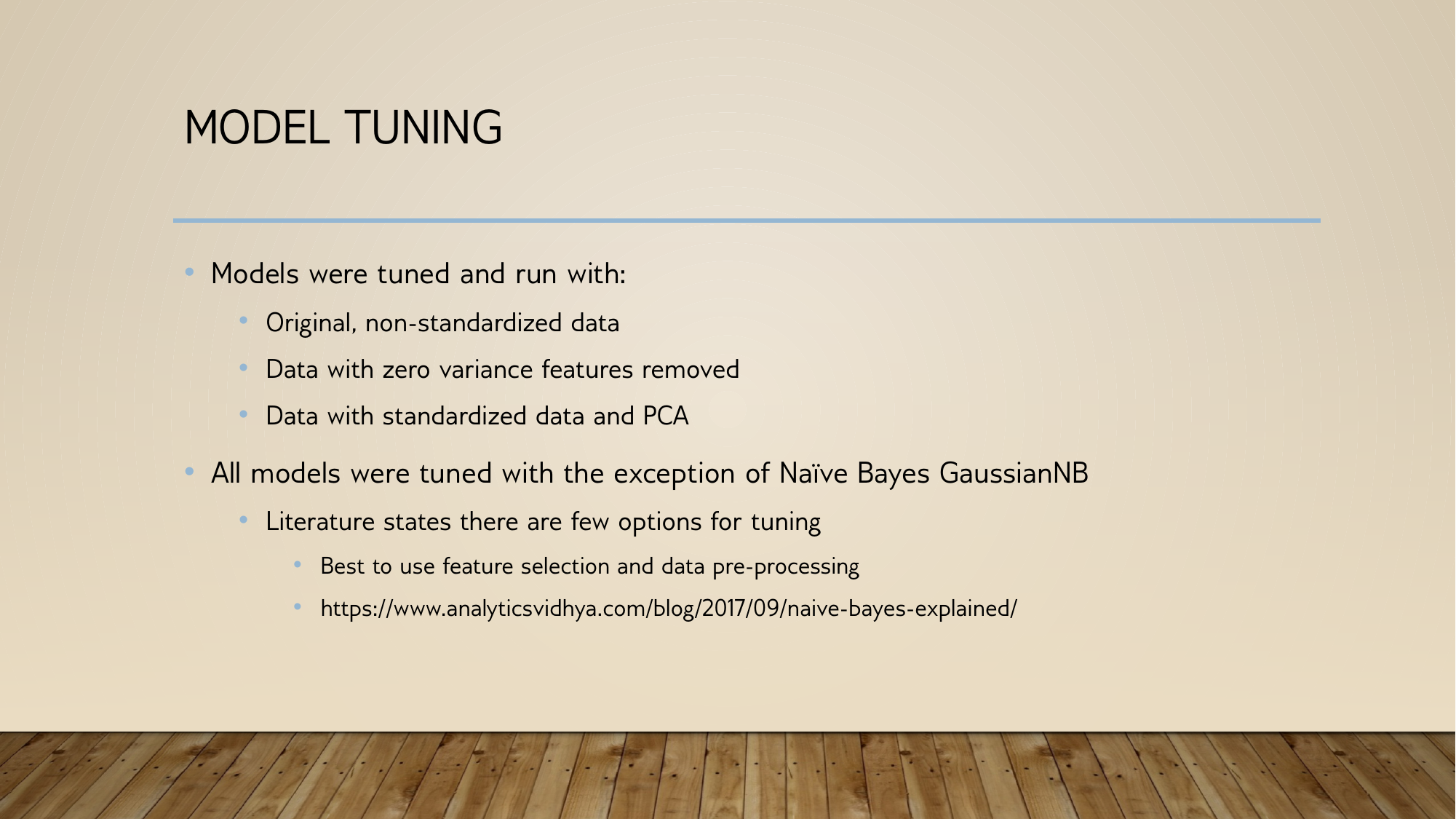

# Model tuning
Models were tuned and run with:
Original, non-standardized data
Data with zero variance features removed
Data with standardized data and PCA
All models were tuned with the exception of Naïve Bayes GaussianNB
Literature states there are few options for tuning
Best to use feature selection and data pre-processing
https://www.analyticsvidhya.com/blog/2017/09/naive-bayes-explained/